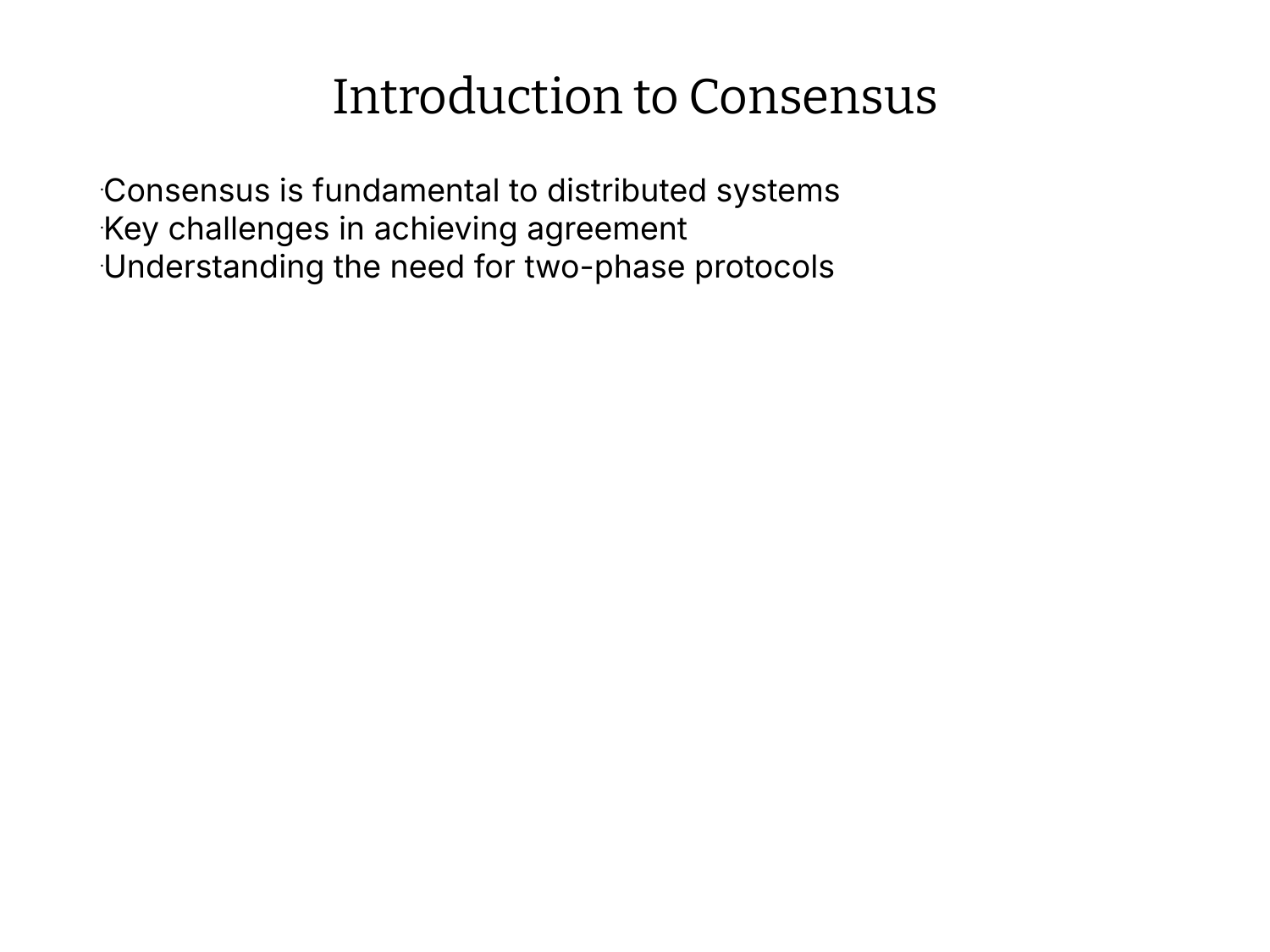

Introduction to Consensus

Consensus is fundamental to distributed systems
Key challenges in achieving agreement
Understanding the need for two-phase protocols